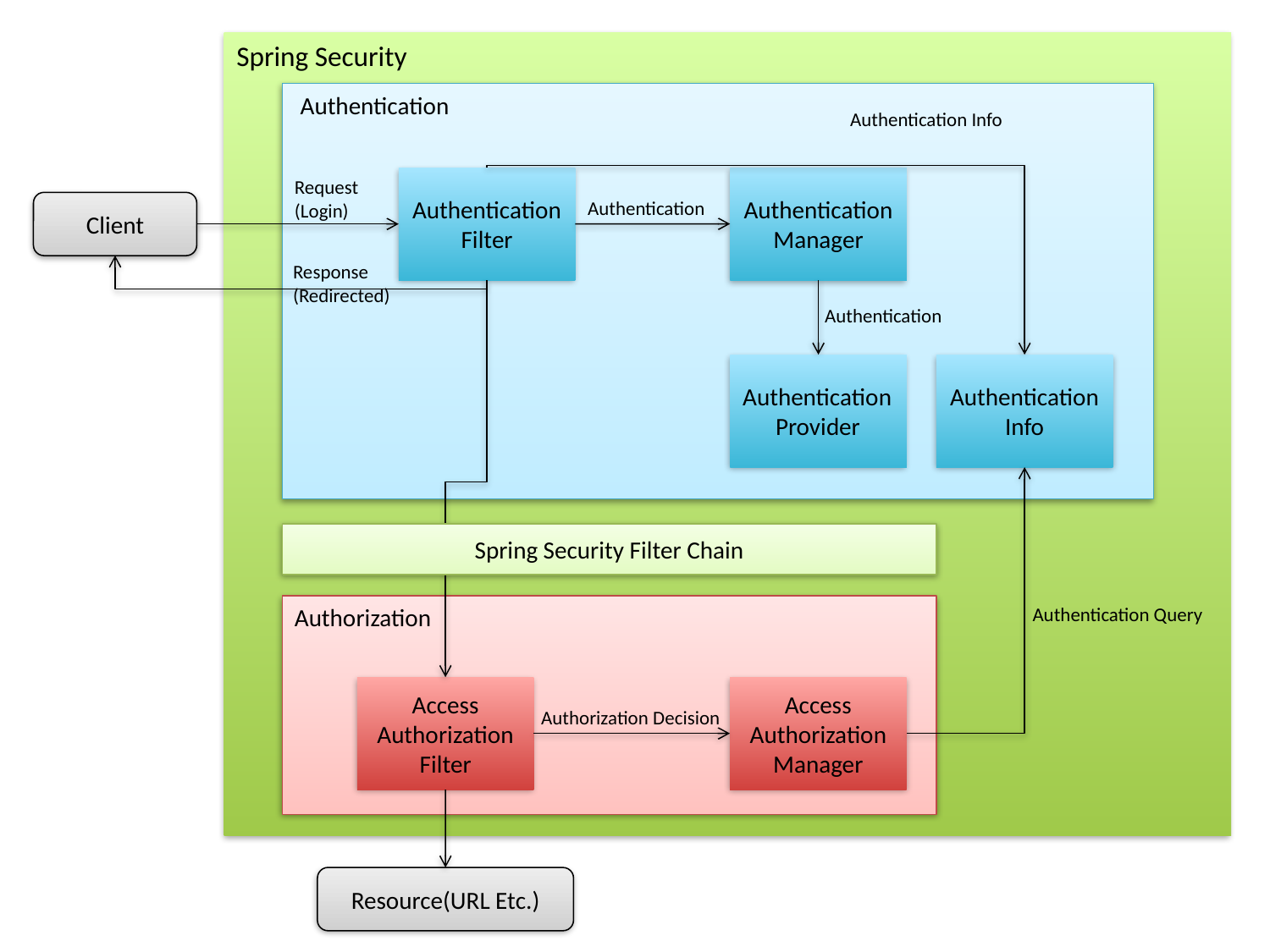

Spring Security

 Authentication
Authentication Info
Authentication Manager
Authentication Filter
Request
(Login)
Authentication
Client
Response
(Redirected)
Authentication
Authentication
      Provider
Authentication Info
Spring Security Filter Chain

Authorization
Authentication Query
Access Authorization Filter
Access Authorization Manager
Authorization Decision
Resource(URL Etc.)